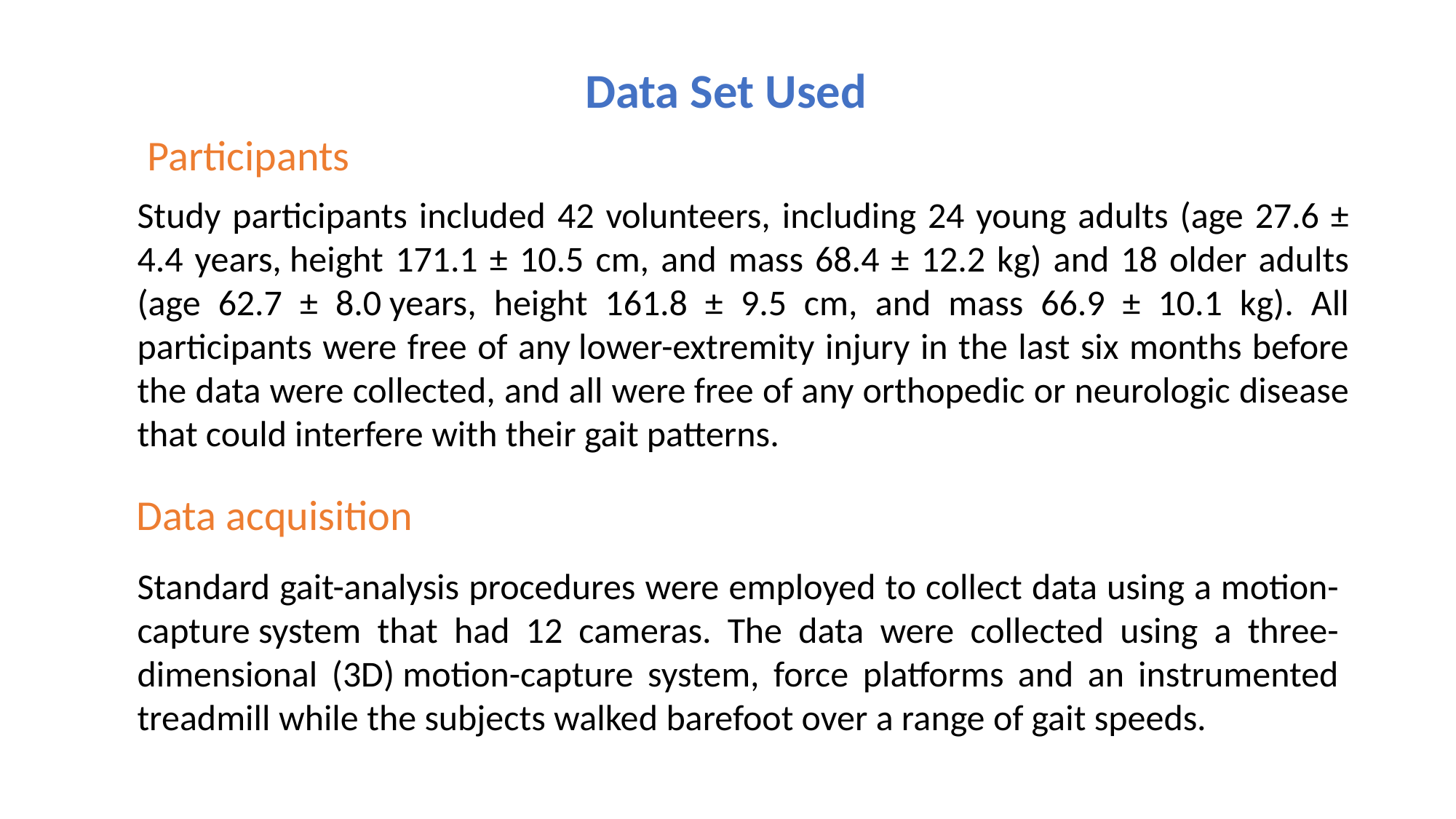

Data Set Used
Participants

Study participants included 42 volunteers, including 24 young adults (age 27.6 ± 4.4 years, height 171.1 ± 10.5 cm, and mass 68.4 ± 12.2 kg) and 18 older adults (age 62.7 ± 8.0 years, height 161.8 ± 9.5 cm, and mass 66.9 ± 10.1 kg). All participants were free of any lower-extremity injury in the last six months before the data were collected, and all were free of any orthopedic or neurologic disease that could interfere with their gait patterns.​
Data acquisition
Standard gait-analysis procedures were employed to collect data using a motion-capture system that had 12 cameras. The data were collected using a three-dimensional (3D) motion-capture system, force platforms and an instrumented treadmill while the subjects walked barefoot over a range of gait speeds.​